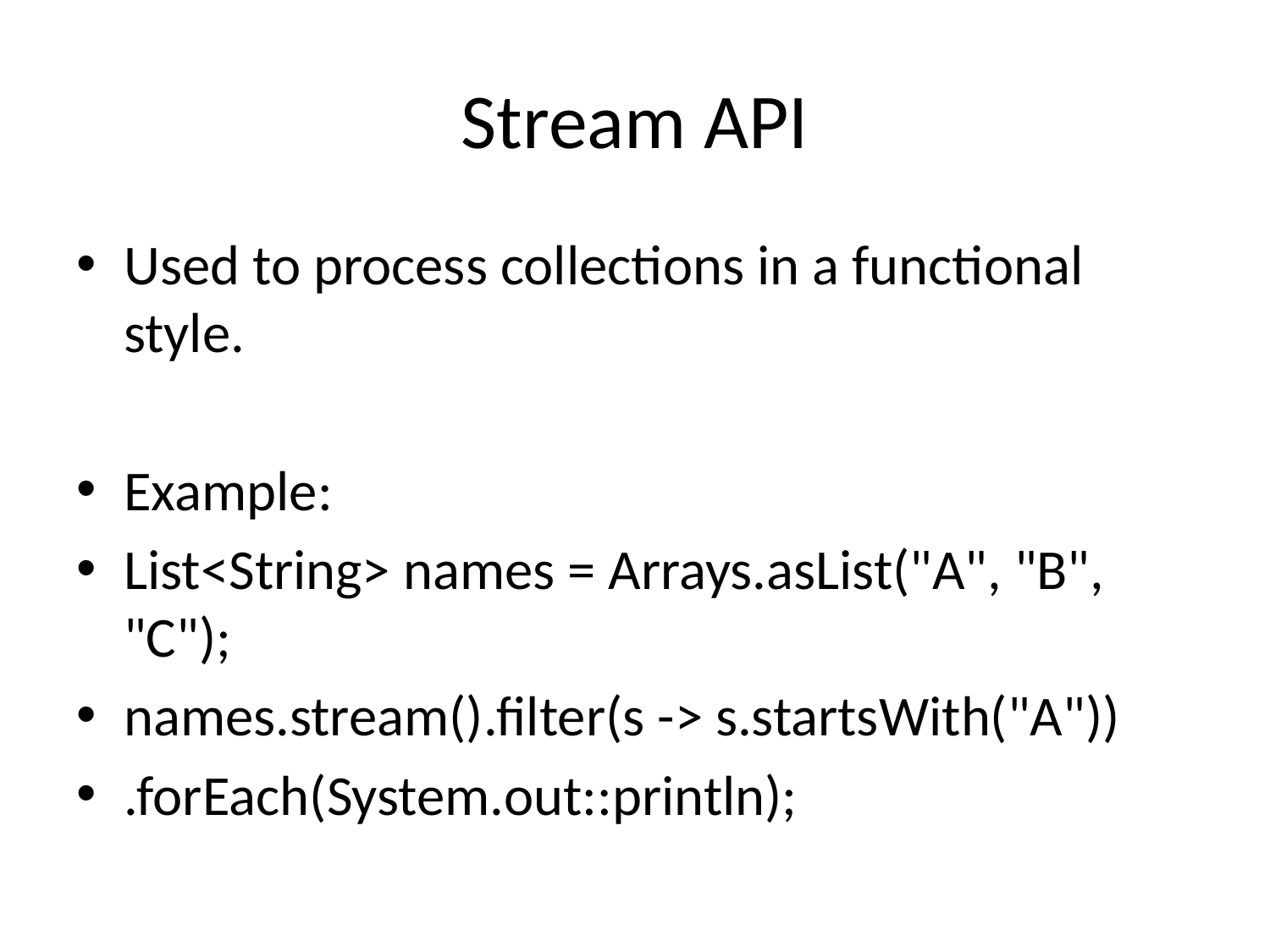

# Stream API
Used to process collections in a functional style.

Example:
List<String> names = Arrays.asList("A", "B", "C");
names.stream().filter(s -> s.startsWith("A"))
.forEach(System.out::println);